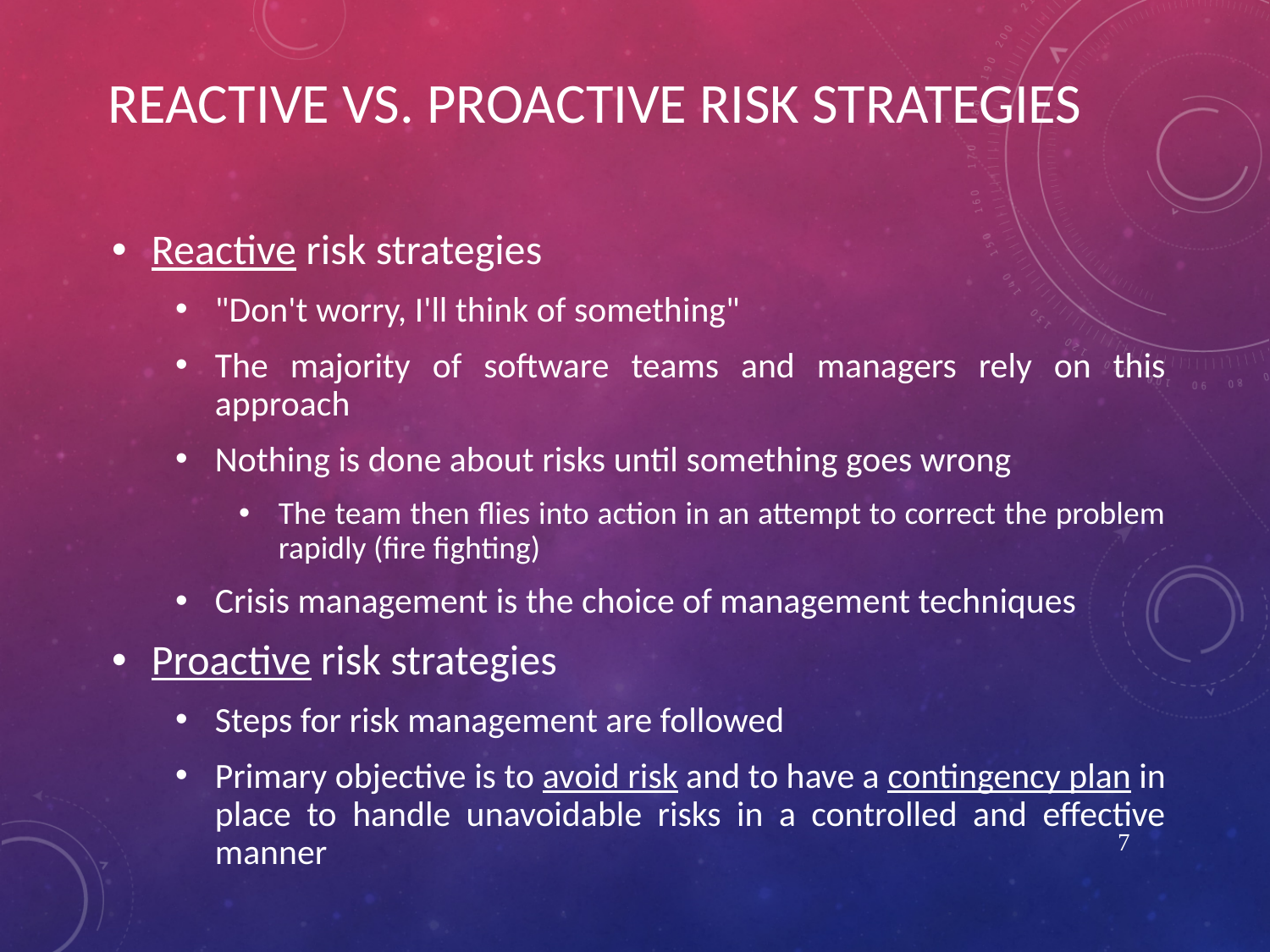

# Reactive vs. Proactive Risk Strategies
Reactive risk strategies
"Don't worry, I'll think of something"
The majority of software teams and managers rely on this approach
Nothing is done about risks until something goes wrong
The team then flies into action in an attempt to correct the problem rapidly (fire fighting)
Crisis management is the choice of management techniques
Proactive risk strategies
Steps for risk management are followed
Primary objective is to avoid risk and to have a contingency plan in place to handle unavoidable risks in a controlled and effective manner

7